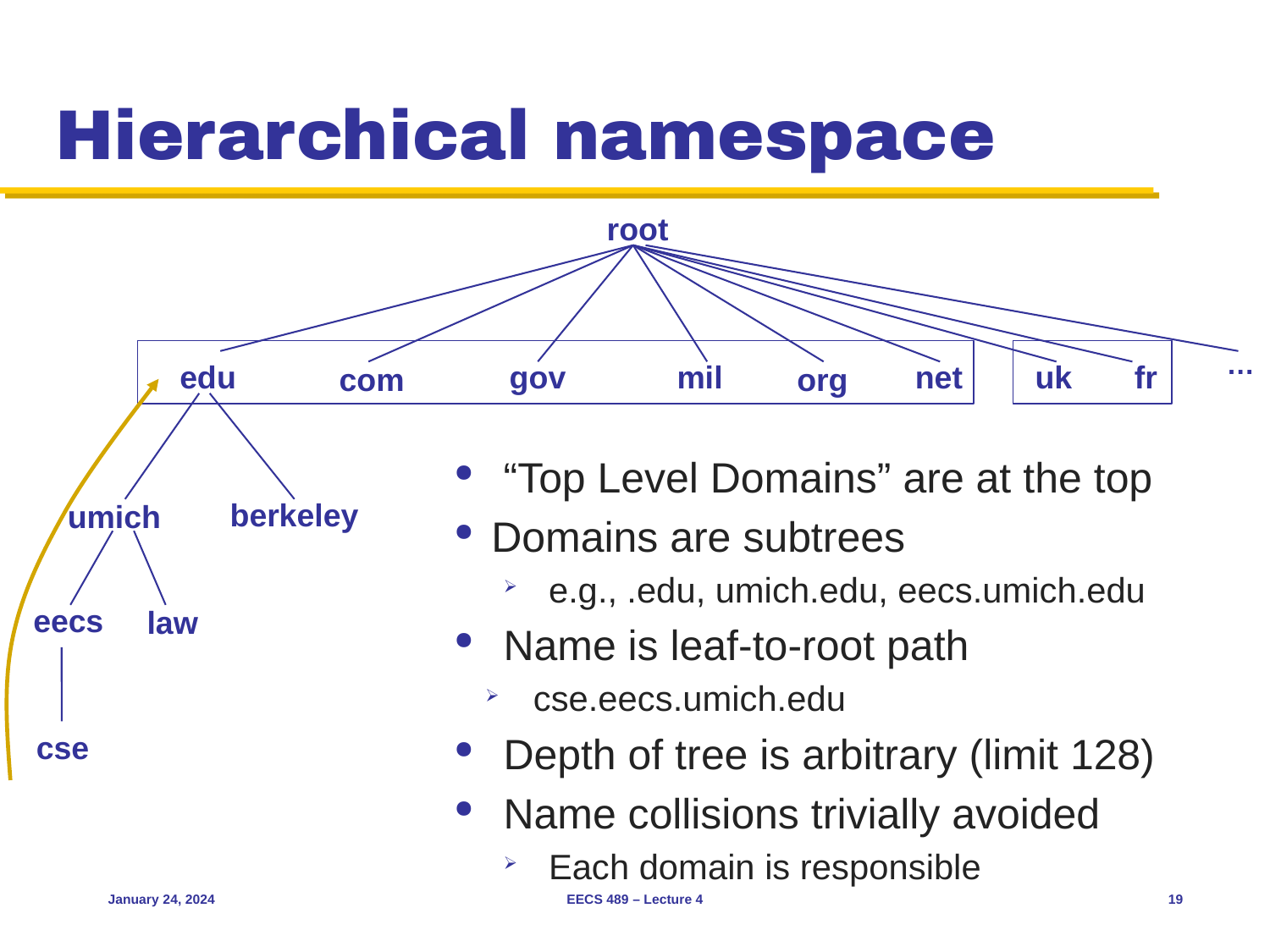

# Hierarchical namespace
root

…
edu
gov
mil
net
uk
fr
com
org

“Top Level Domains” are at the top
Domains are subtrees
e.g., .edu, umich.edu, eecs.umich.edu
Name is leaf-to-root path
cse.eecs.umich.edu
Depth of tree is arbitrary (limit 128)
Name collisions trivially avoided
Each domain is responsible
berkeley
umich

eecs
law

cse
January 24, 2024
EECS 489 – Lecture 4
19